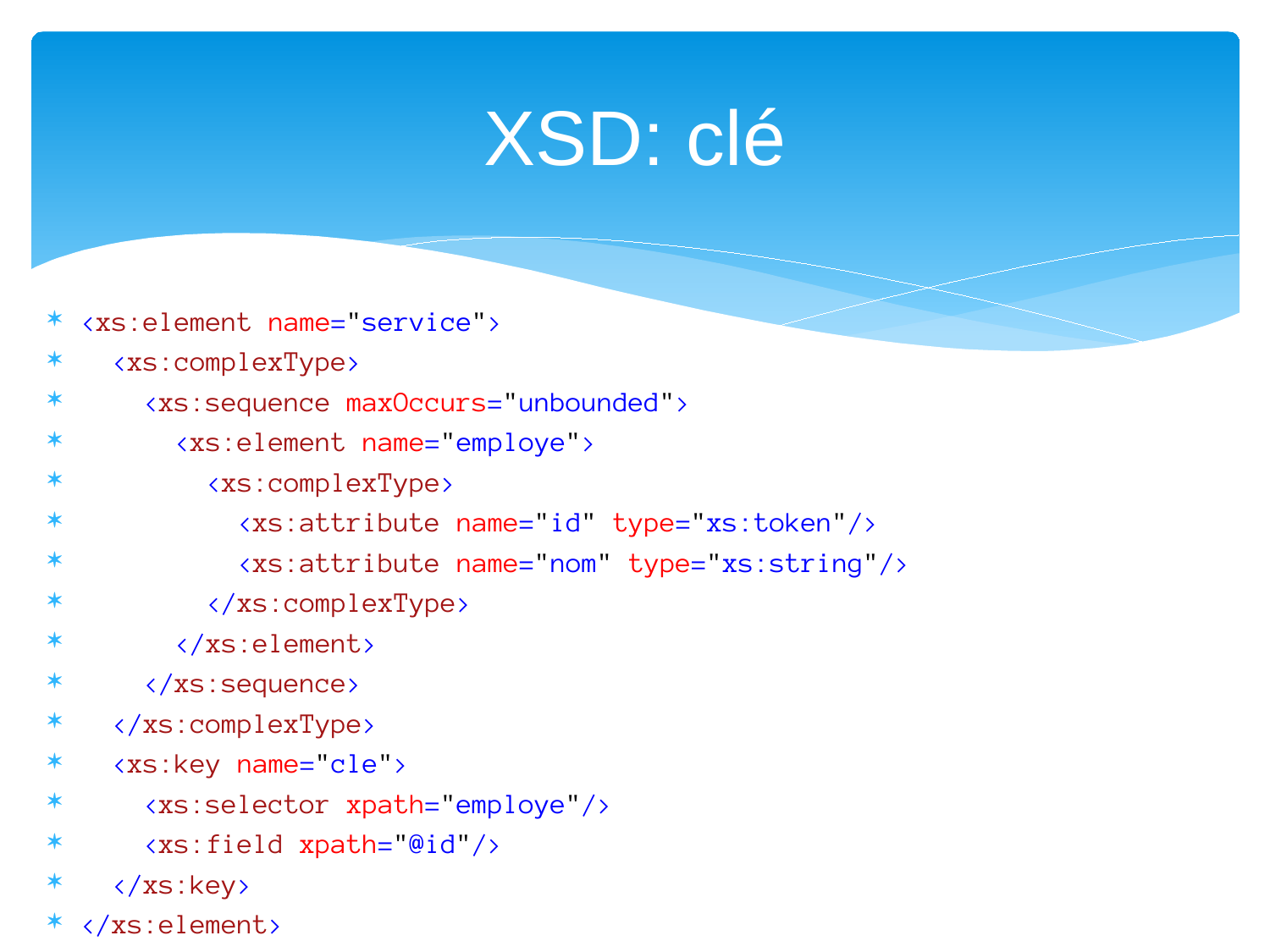

# XSD: clé
<xs:element name="service">
  <xs:complexType>
    <xs:sequence maxOccurs="unbounded">
      <xs:element name="employe">
        <xs:complexType>
          <xs:attribute name="id" type="xs:token"/>
          <xs:attribute name="nom" type="xs:string"/>
        </xs:complexType>
      </xs:element>
    </xs:sequence>
  </xs:complexType>
  <xs:key name="cle">
    <xs:selector xpath="employe"/>
    <xs:field xpath="@id"/>
  </xs:key>
</xs:element>